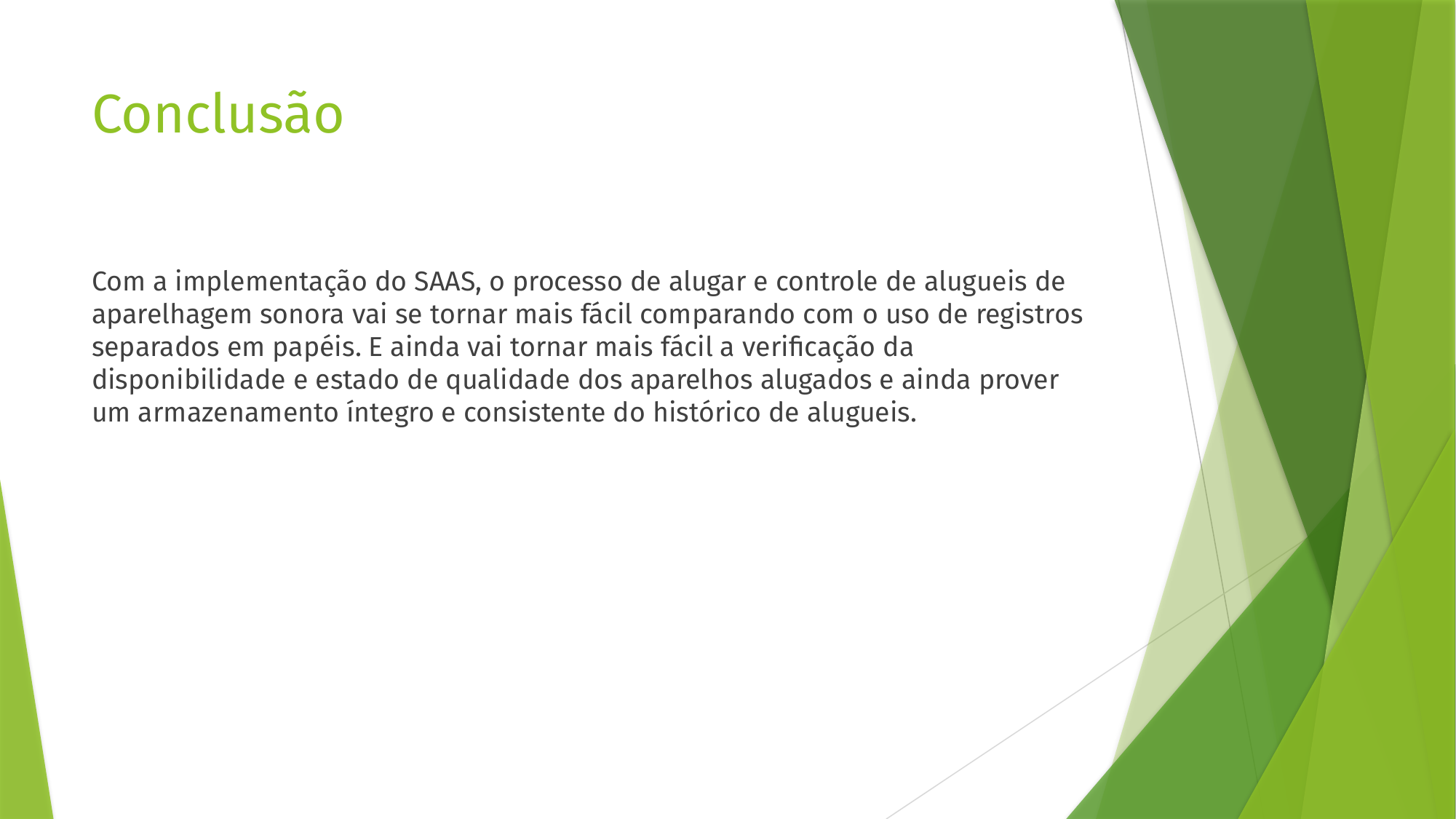

# Conclusão
Com a implementação do SAAS, o processo de alugar e controle de alugueis de aparelhagem sonora vai se tornar mais fácil comparando com o uso de registros separados em papéis. E ainda vai tornar mais fácil a verificação da disponibilidade e estado de qualidade dos aparelhos alugados e ainda prover um armazenamento íntegro e consistente do histórico de alugueis.